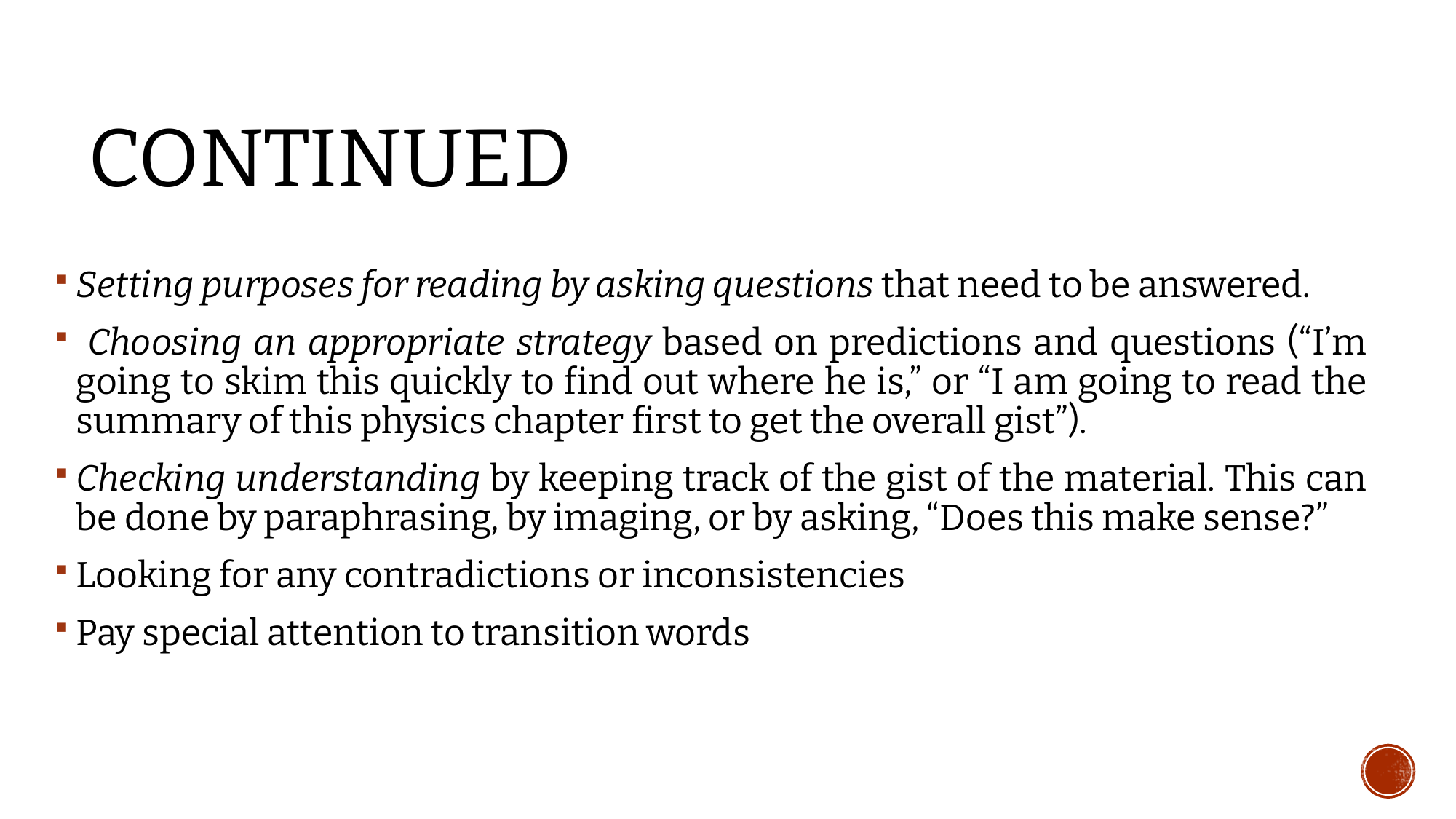

# Continued
Setting purposes for reading by asking questions that need to be answered.
 Choosing an appropriate strategy based on predictions and questions (“I’m going to skim this quickly to find out where he is,” or “I am going to read the summary of this physics chapter first to get the overall gist”).
Checking understanding by keeping track of the gist of the material. This can be done by paraphrasing, by imaging, or by asking, “Does this make sense?”
Looking for any contradictions or inconsistencies
Pay special attention to transition words